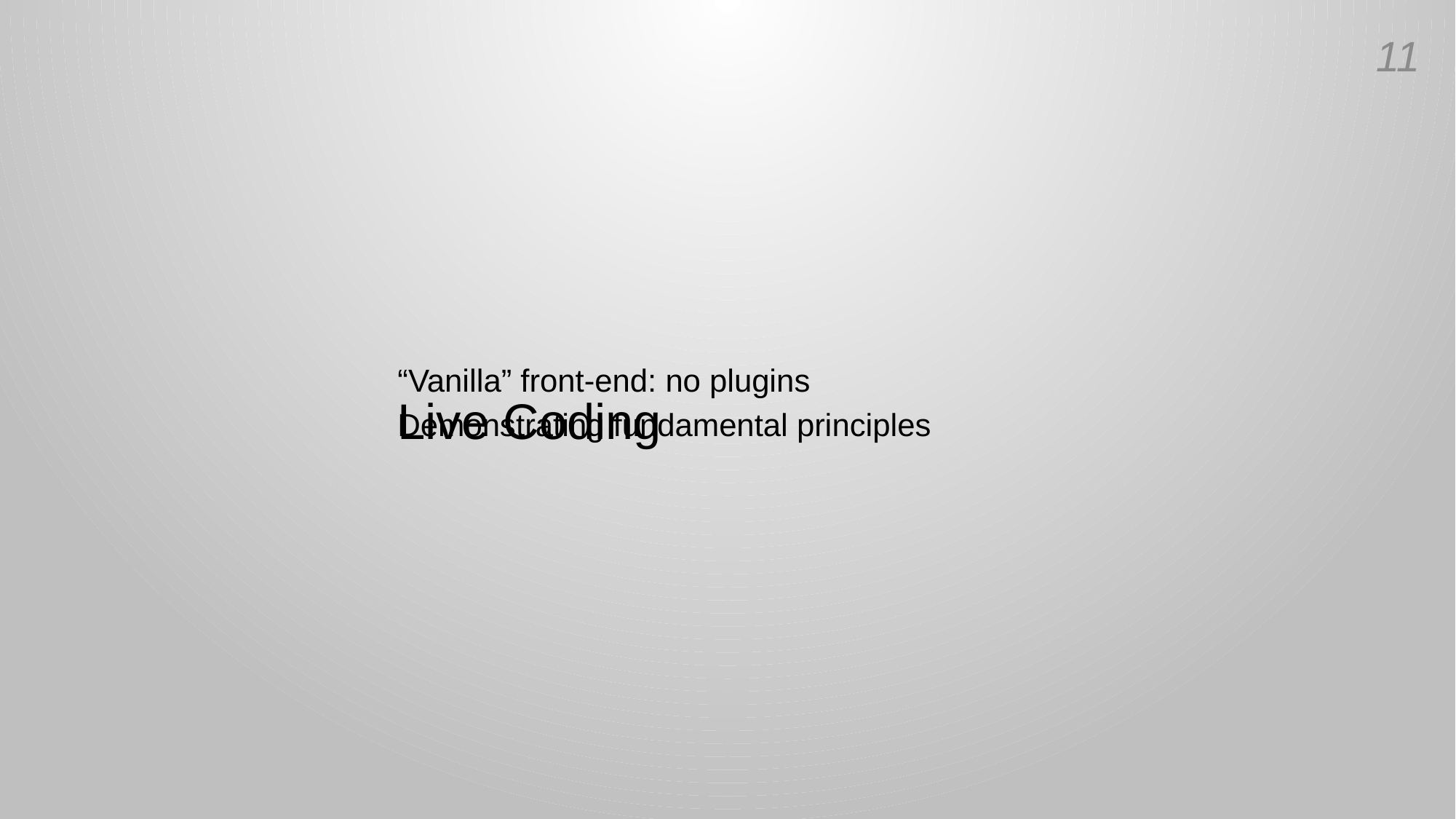

11
# Live Coding
“Vanilla” front-end: no plugins
Demonstrating fundamental principles